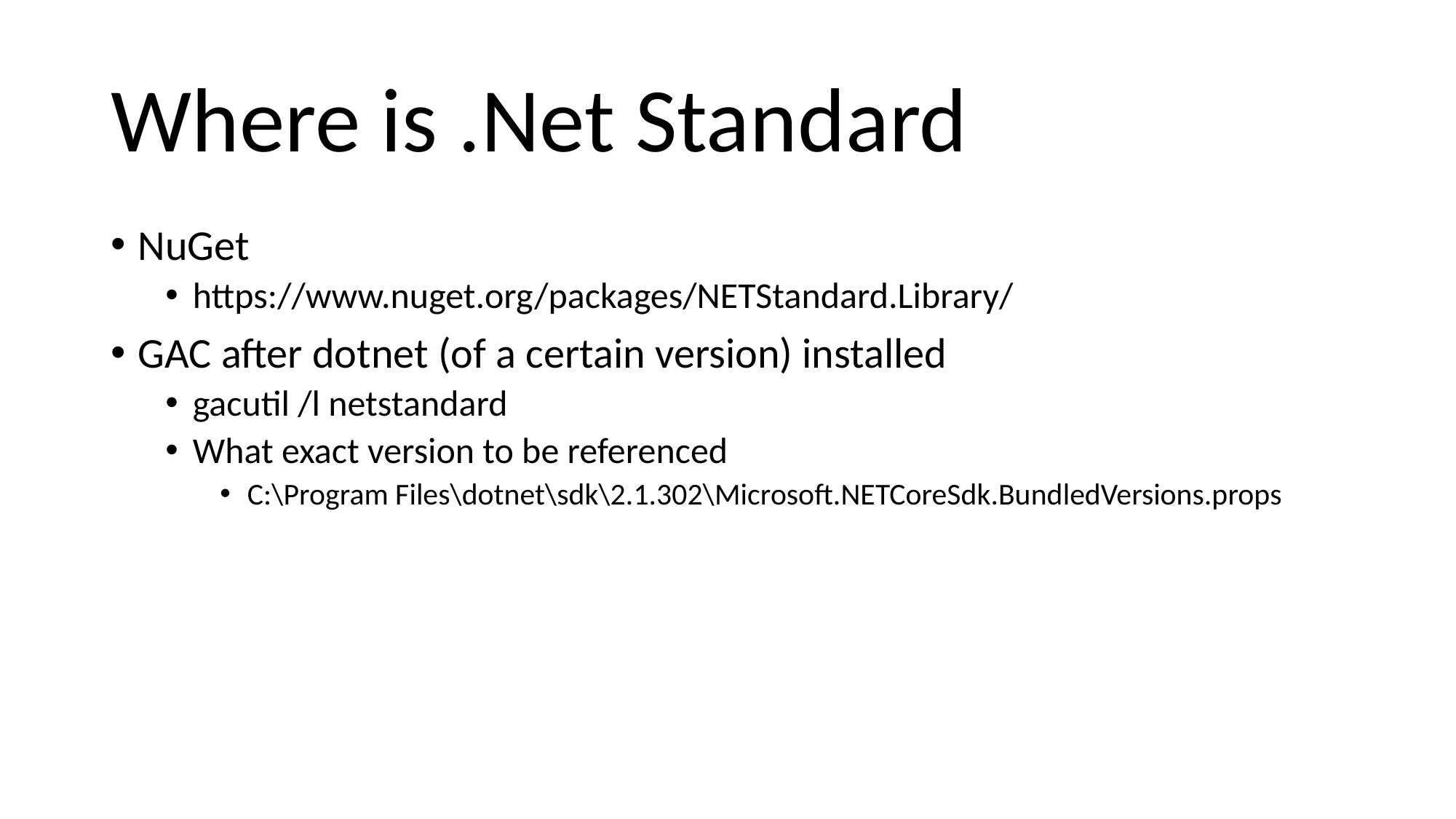

# Where is .Net Standard
NuGet
https://www.nuget.org/packages/NETStandard.Library/
GAC after dotnet (of a certain version) installed
gacutil /l netstandard
What exact version to be referenced
C:\Program Files\dotnet\sdk\2.1.302\Microsoft.NETCoreSdk.BundledVersions.props